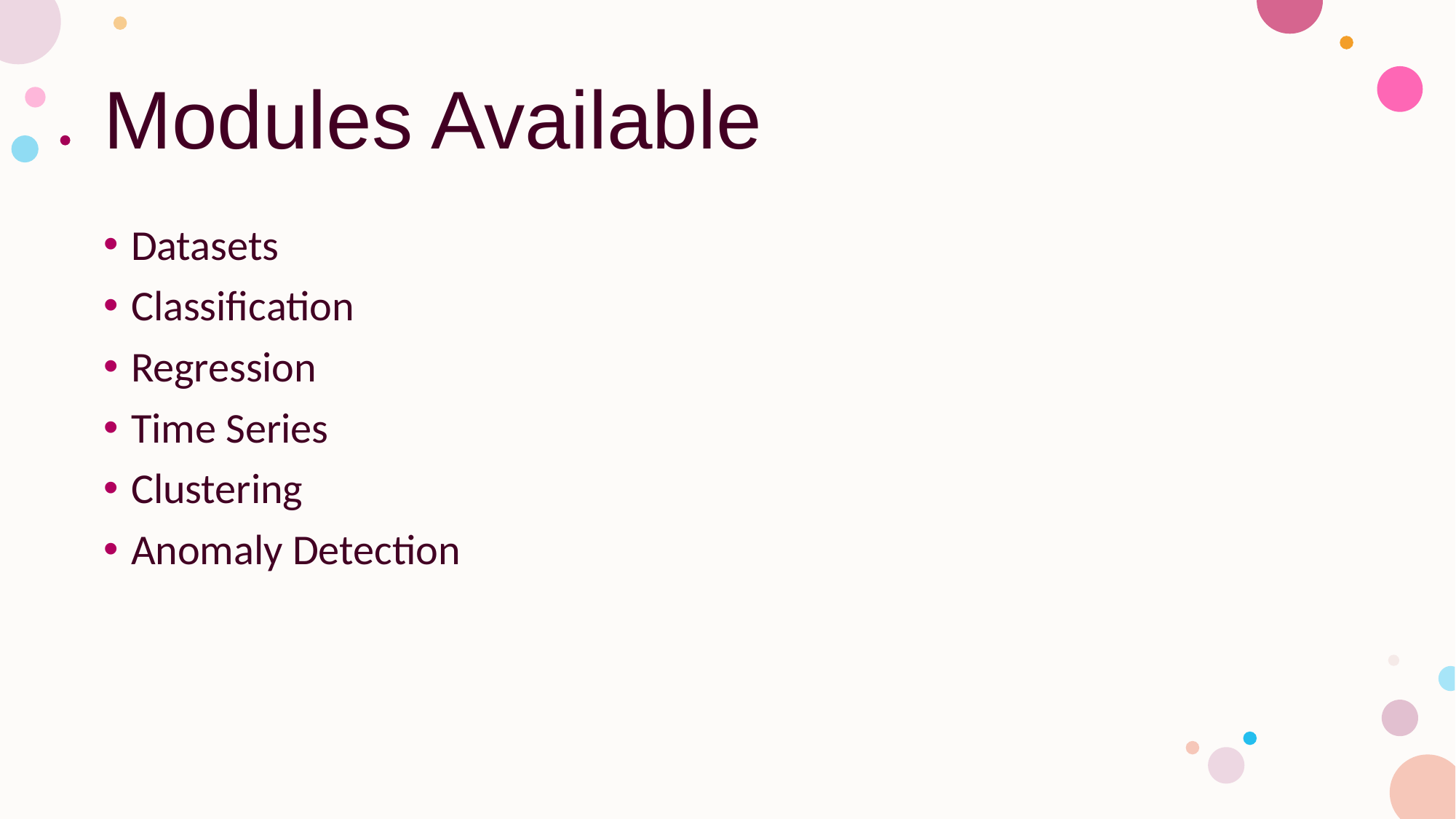

# Modules Available
Datasets
Classification
Regression
Time Series
Clustering
Anomaly Detection